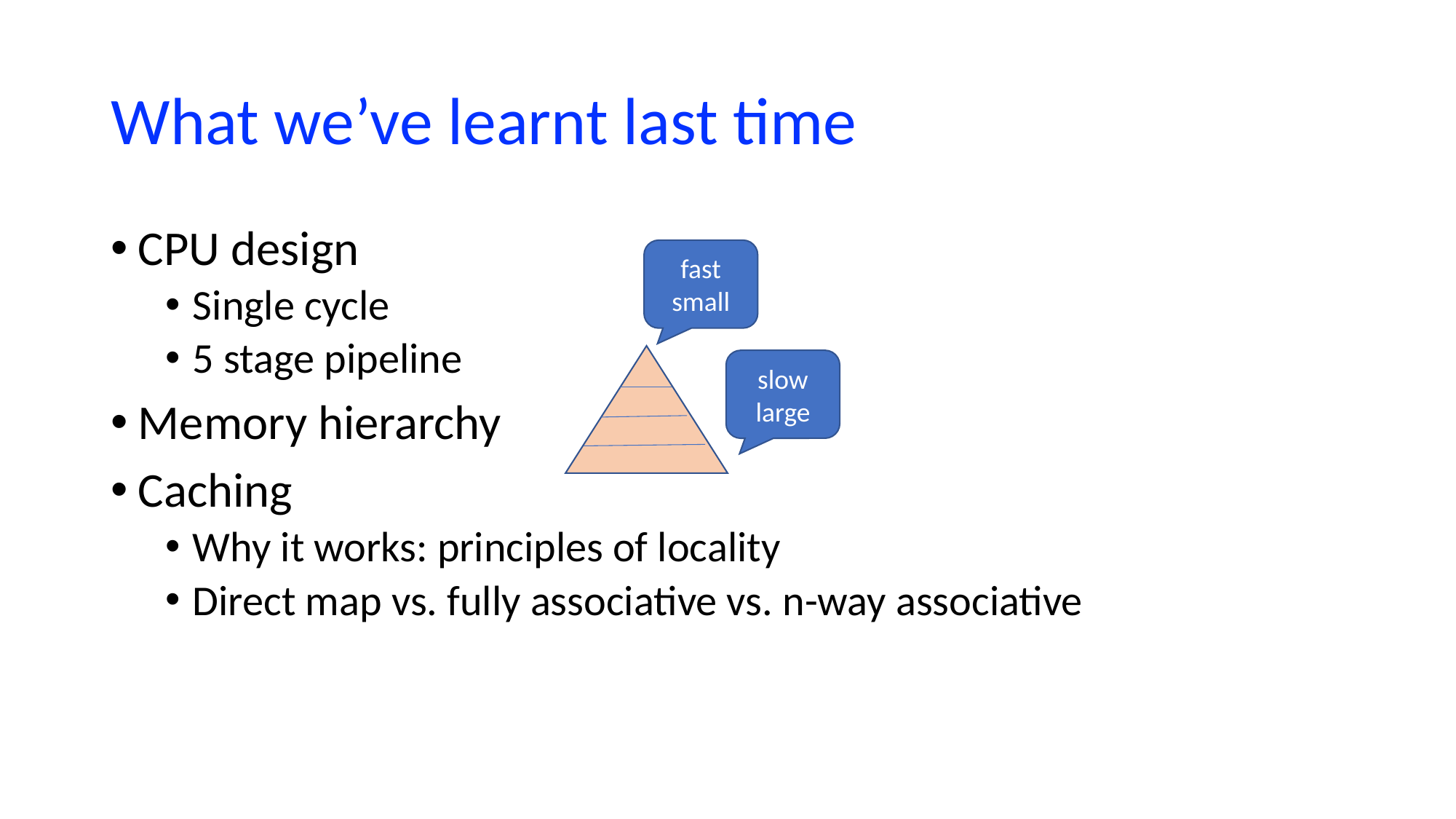

# What we’ve learnt last time
CPU design
Single cycle
5 stage pipeline
Memory hierarchy
Caching
Why it works: principles of locality
Direct map vs. fully associative vs. n-way associative
fast
small

slow
large